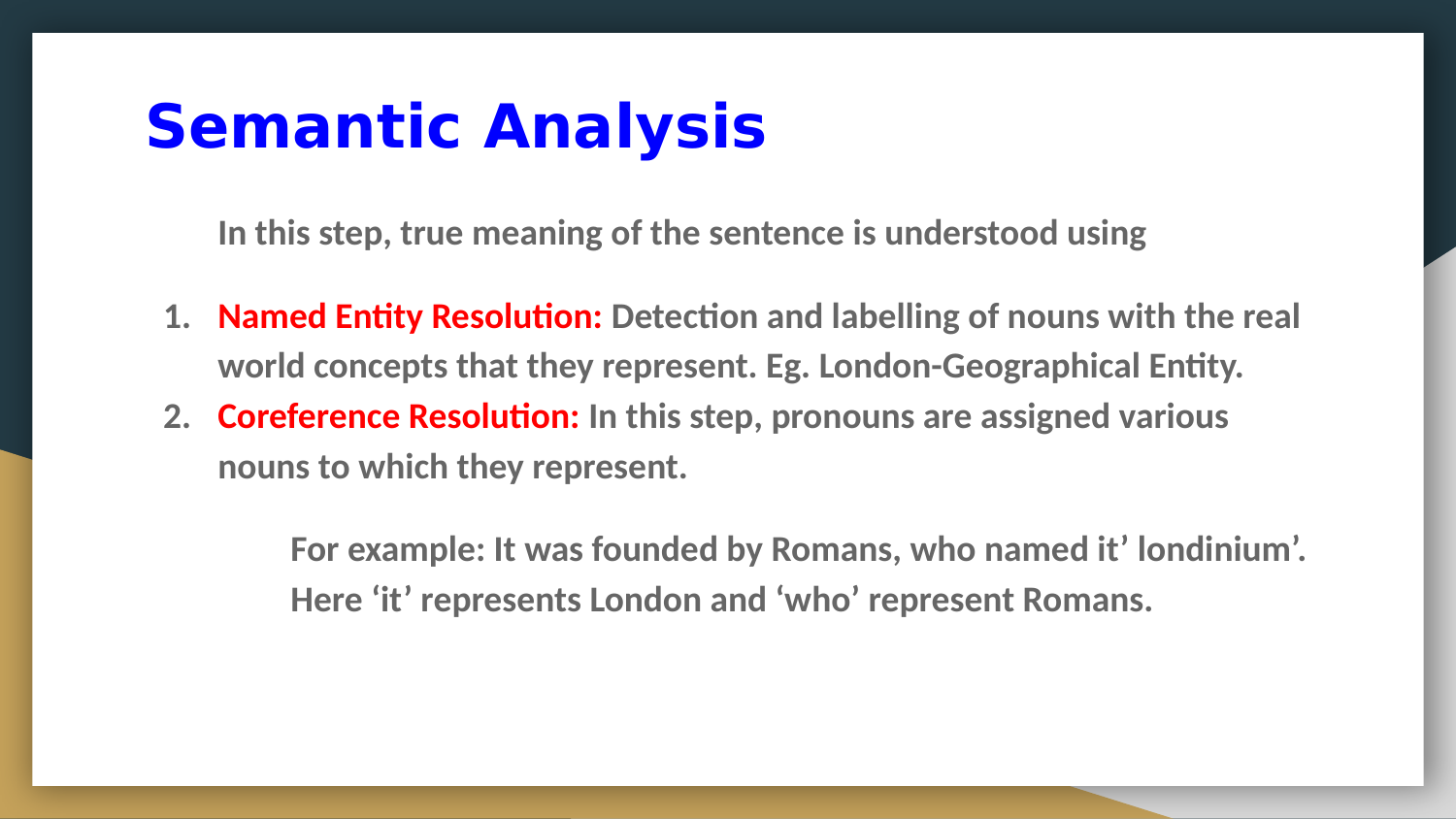

# Semantic Analysis
In this step, true meaning of the sentence is understood using
Named Entity Resolution: Detection and labelling of nouns with the real world concepts that they represent. Eg. London-Geographical Entity.
Coreference Resolution: In this step, pronouns are assigned various nouns to which they represent.
For example: It was founded by Romans, who named it’ londinium’. Here ‘it’ represents London and ‘who’ represent Romans.